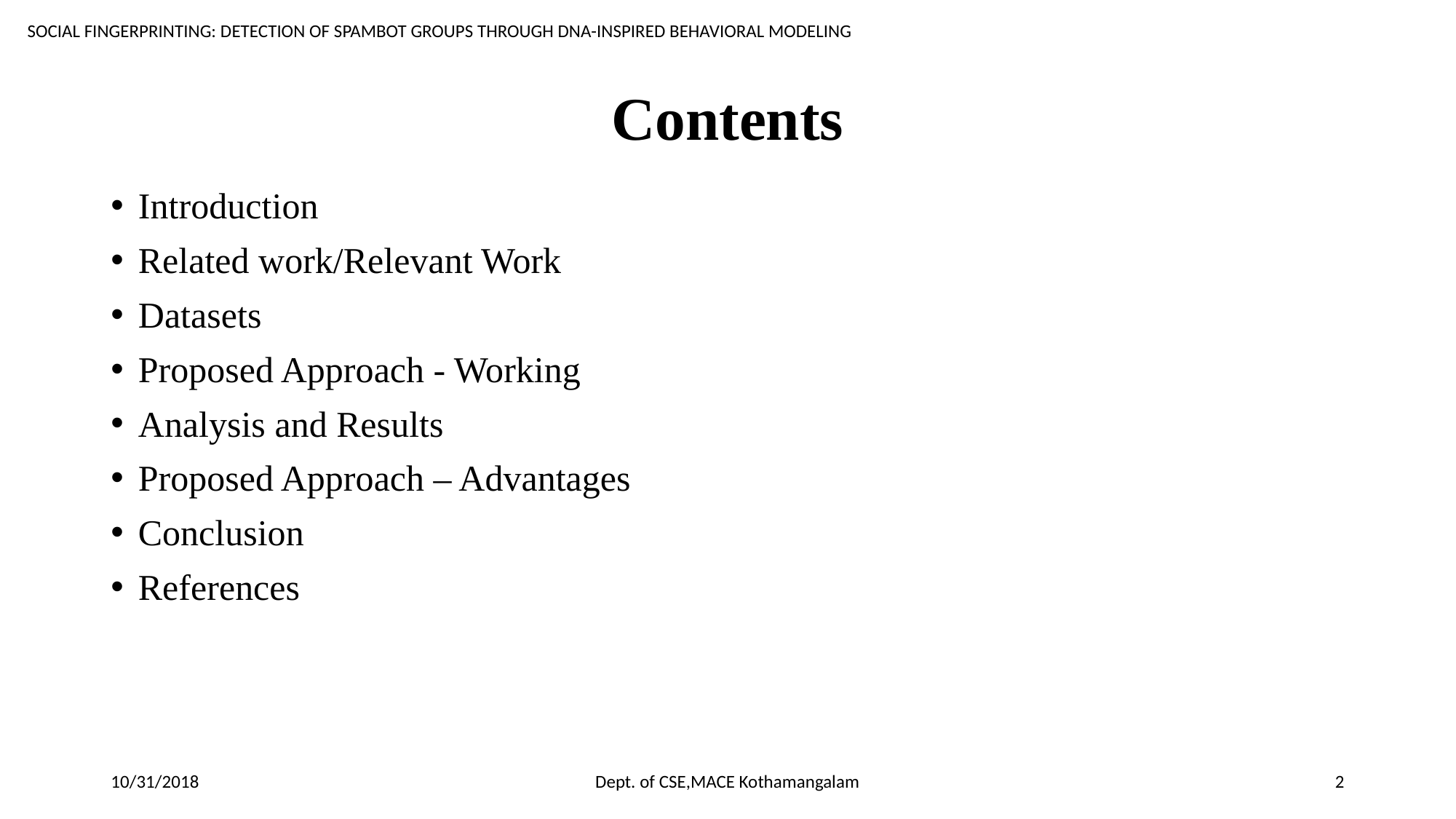

SOCIAL FINGERPRINTING: DETECTION OF SPAMBOT GROUPS THROUGH DNA-INSPIRED BEHAVIORAL MODELING
# Contents
Introduction
Related work/Relevant Work
Datasets
Proposed Approach - Working
Analysis and Results
Proposed Approach – Advantages
Conclusion
References

10/31/2018
Dept. of CSE,MACE Kothamangalam
2